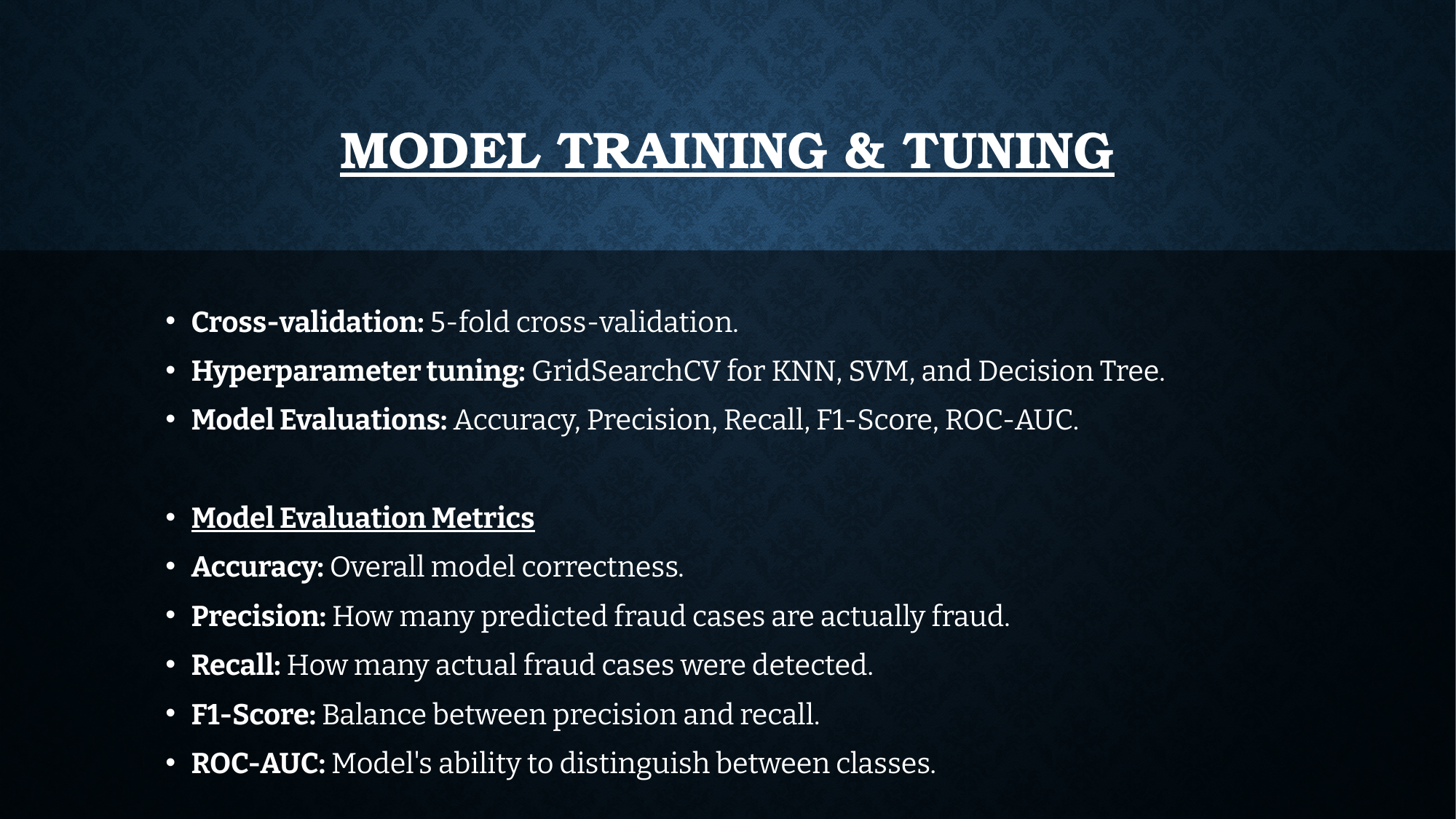

# Model Training & Tuning

Cross-validation: 5-fold cross-validation.
Hyperparameter tuning: GridSearchCV for KNN, SVM, and Decision Tree.
Model Evaluations: Accuracy, Precision, Recall, F1-Score, ROC-AUC.

Model Evaluation Metrics
Accuracy: Overall model correctness.
Precision: How many predicted fraud cases are actually fraud.
Recall: How many actual fraud cases were detected.
F1-Score: Balance between precision and recall.
ROC-AUC: Model's ability to distinguish between classes.